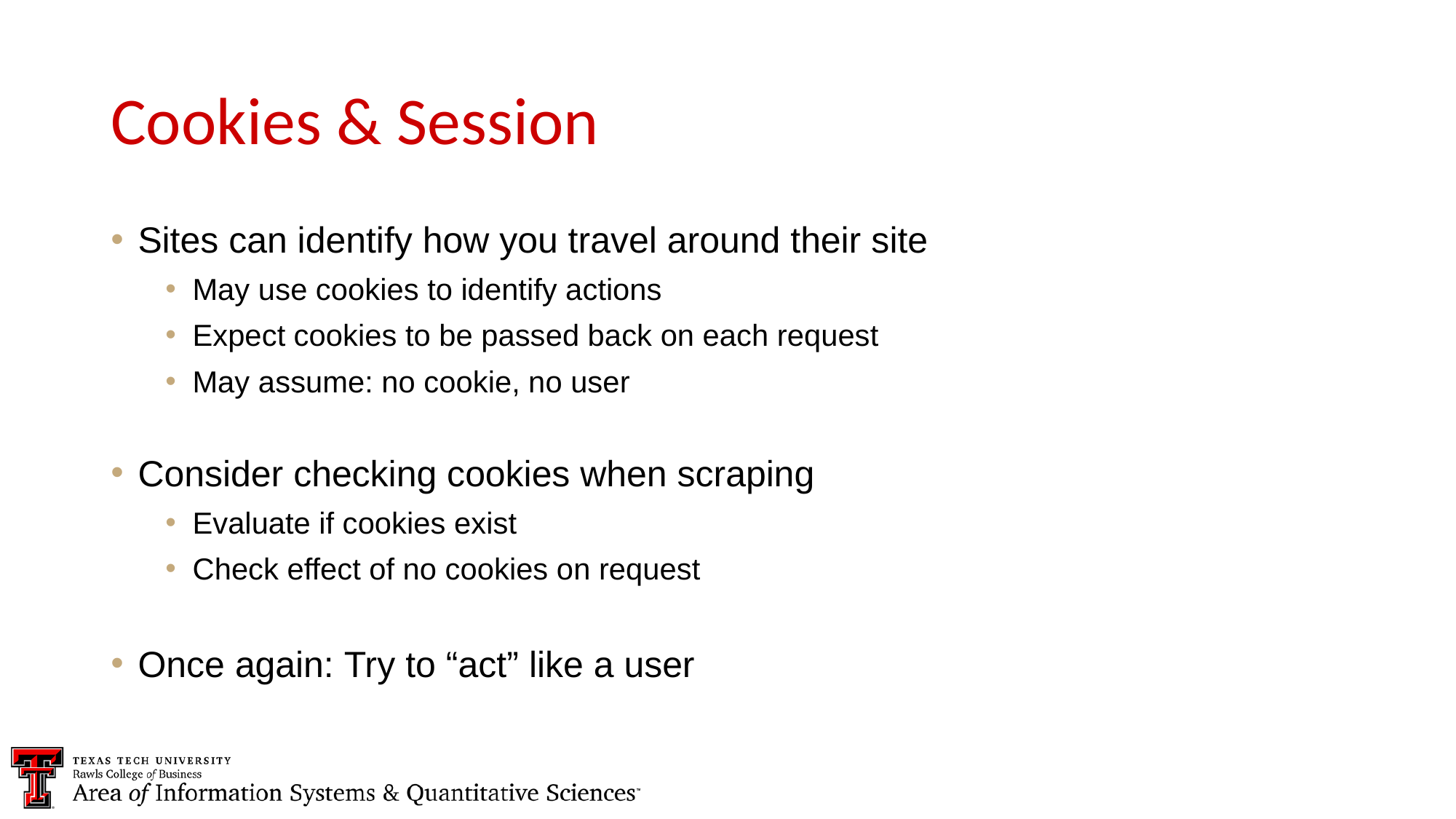

Cookies & Session
Sites can identify how you travel around their site
May use cookies to identify actions
Expect cookies to be passed back on each request
May assume: no cookie, no user

Consider checking cookies when scraping
Evaluate if cookies exist
Check effect of no cookies on request

Once again: Try to “act” like a user